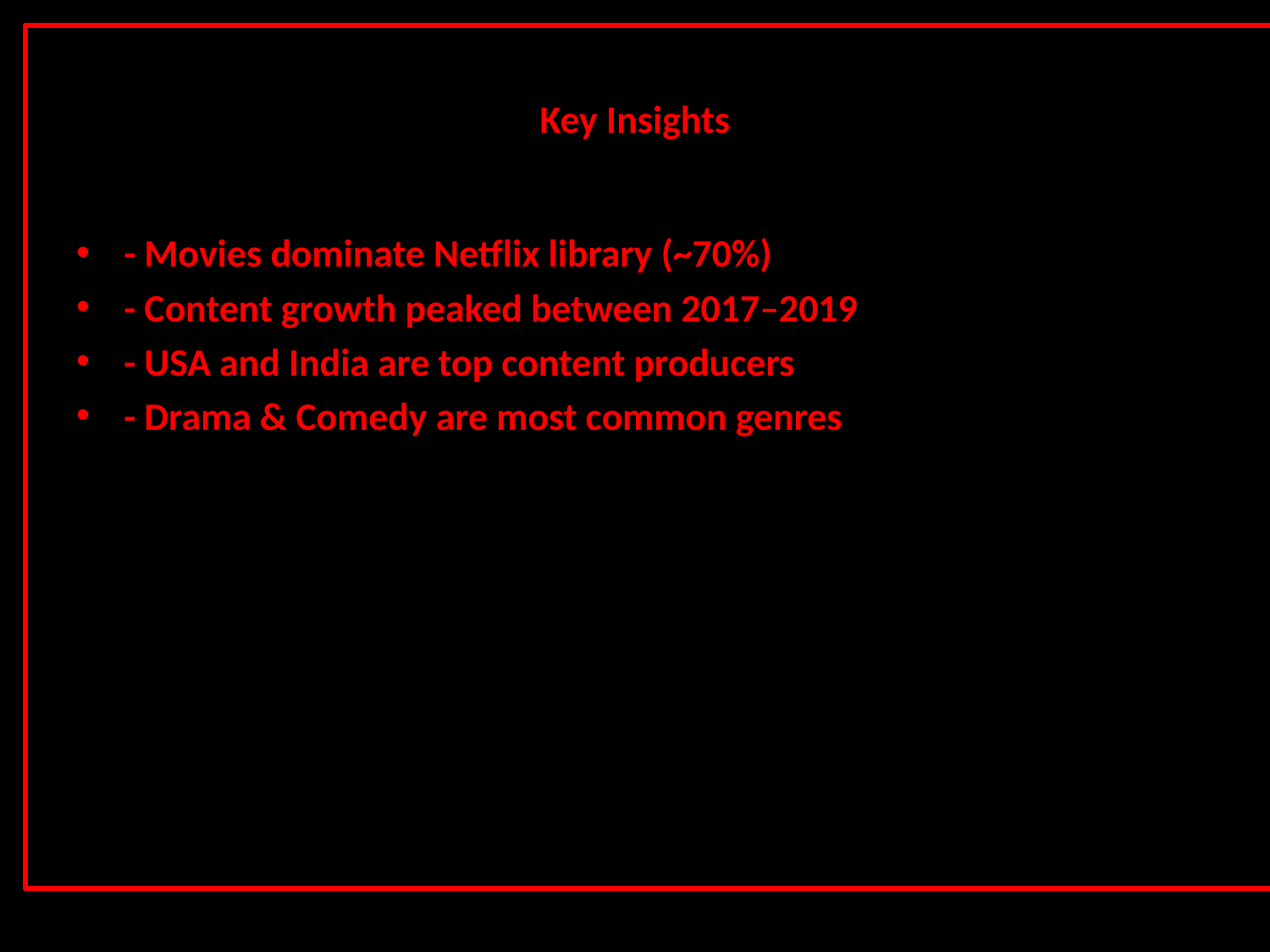

# Key Insights
- Movies dominate Netflix library (~70%)
- Content growth peaked between 2017–2019
- USA and India are top content producers
- Drama & Comedy are most common genres